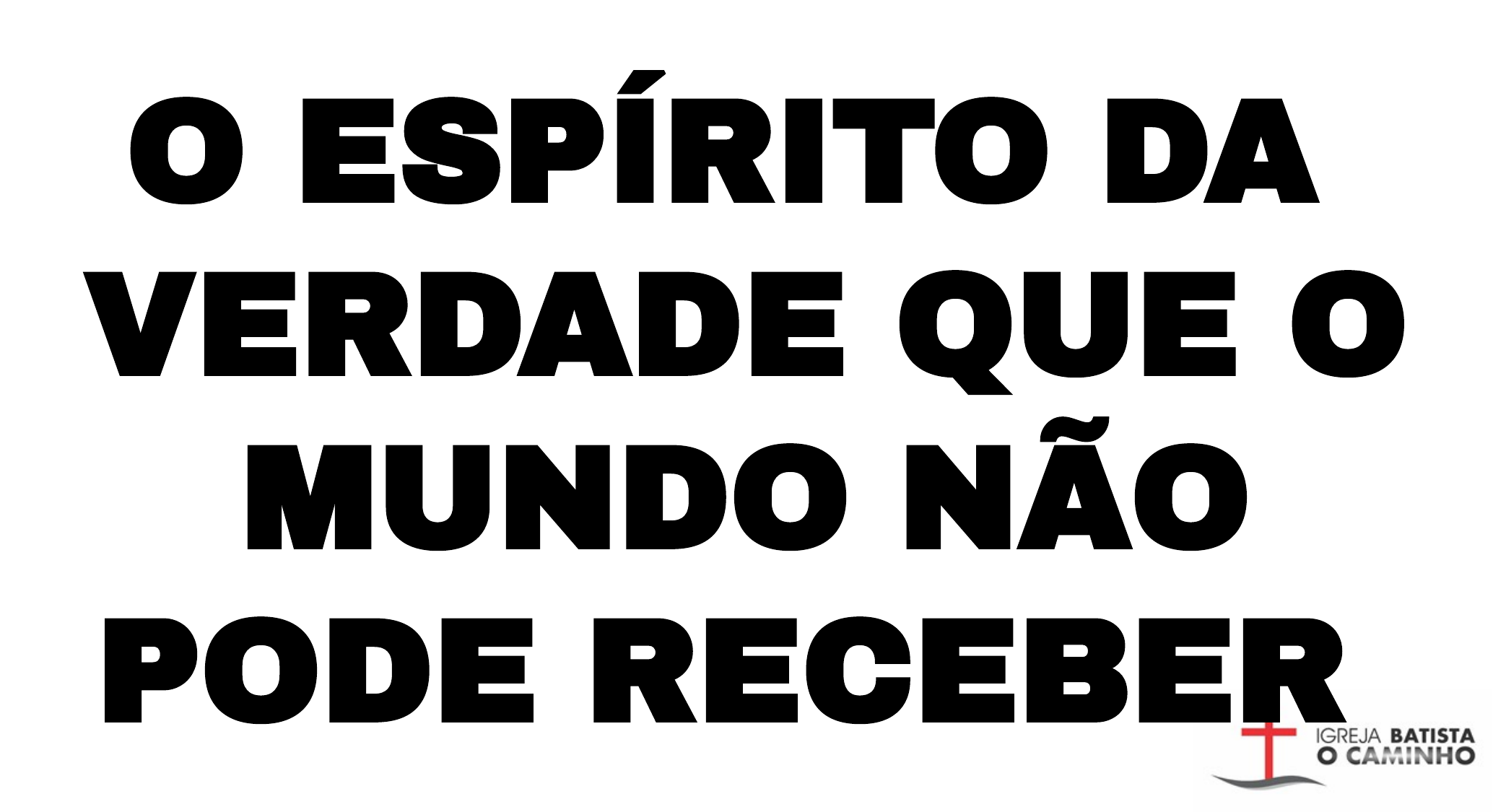

O ESPÍRITO DA
VERDADE QUE O MUNDO NÃO PODE RECEBER